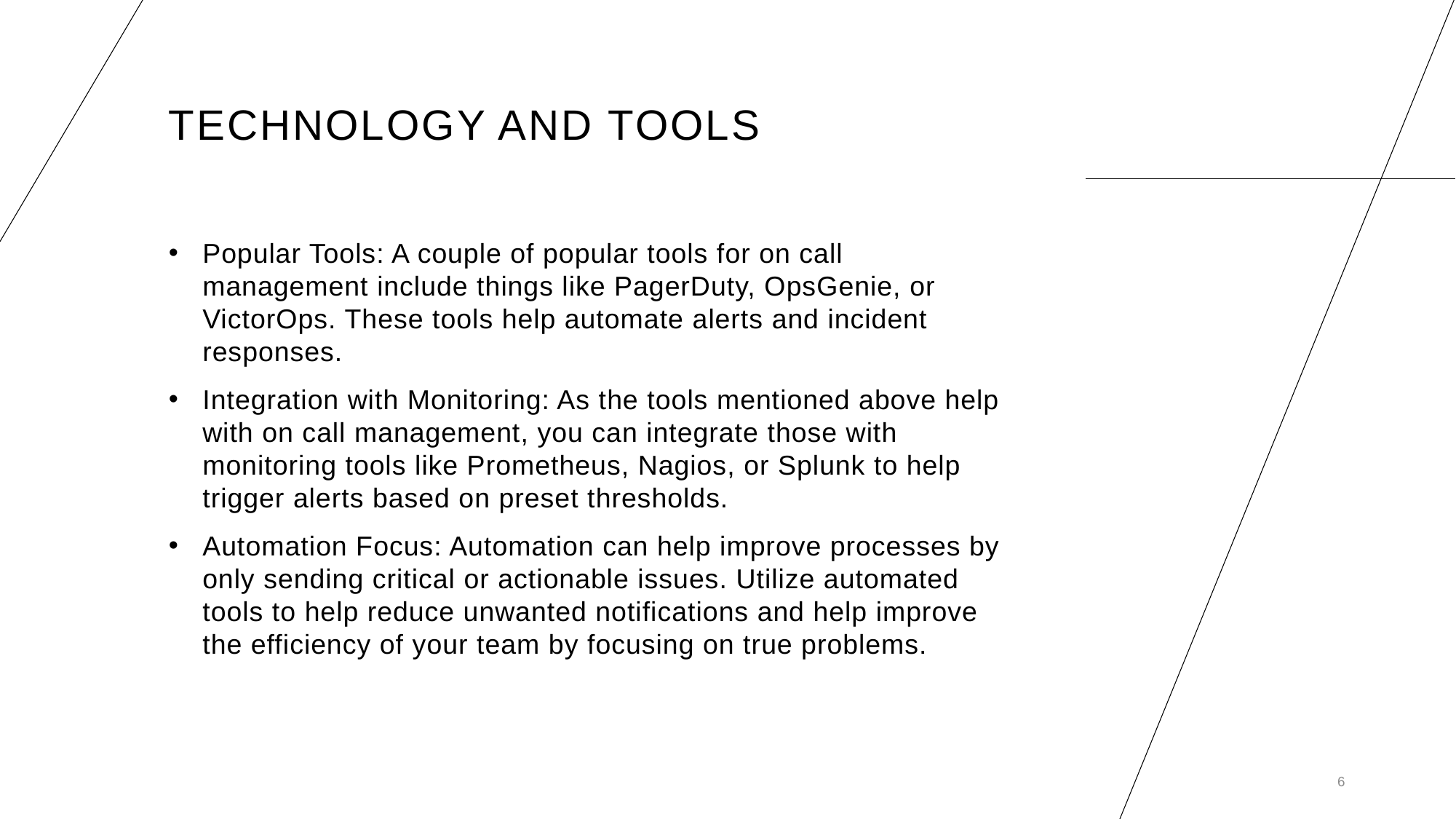

# Technology and tools
Popular Tools: A couple of popular tools for on call management include things like PagerDuty, OpsGenie, or VictorOps. These tools help automate alerts and incident responses.
Integration with Monitoring: As the tools mentioned above help with on call management, you can integrate those with monitoring tools like Prometheus, Nagios, or Splunk to help trigger alerts based on preset thresholds.
Automation Focus: Automation can help improve processes by only sending critical or actionable issues. Utilize automated tools to help reduce unwanted notifications and help improve the efficiency of your team by focusing on true problems.
6